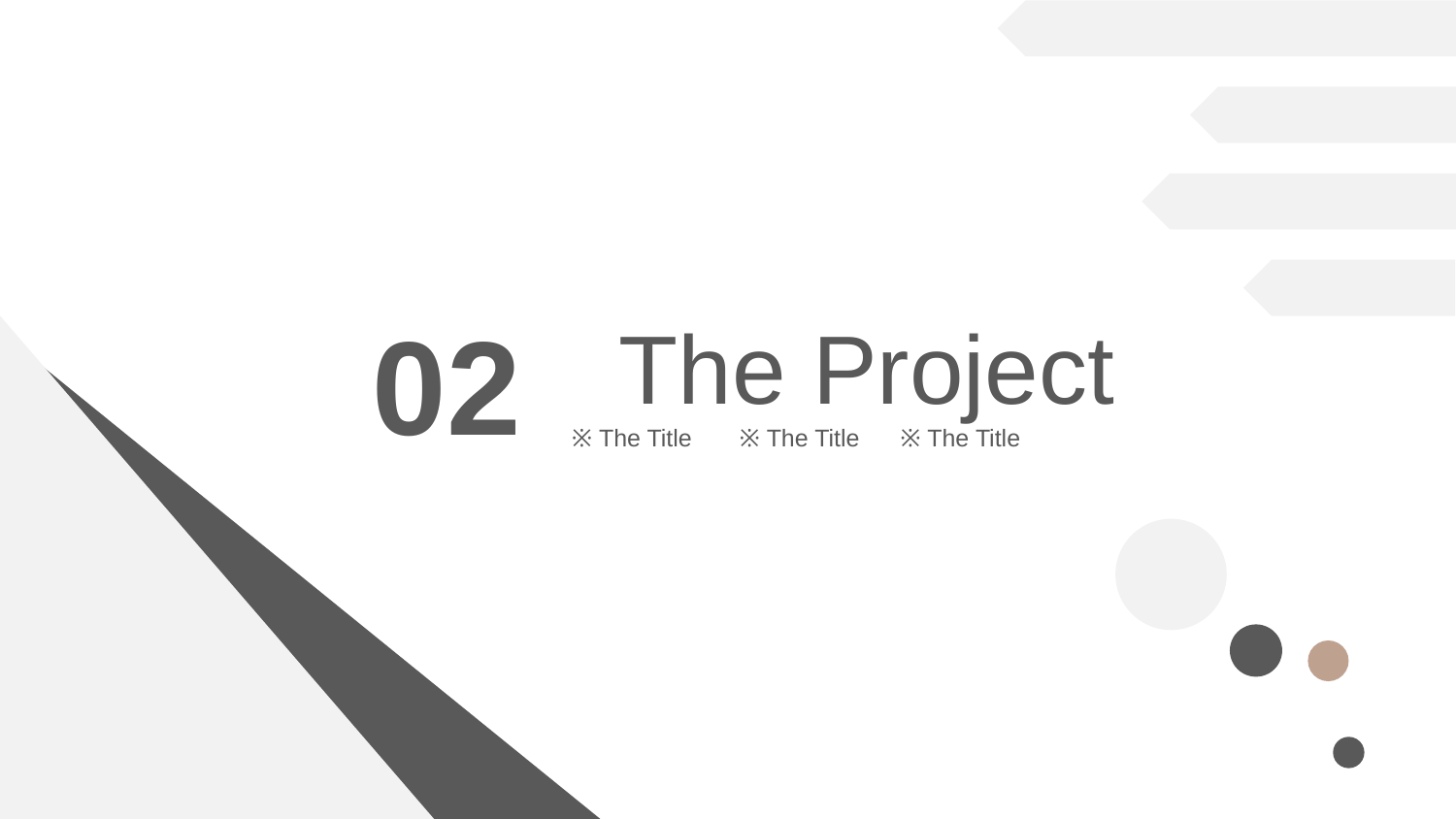

02
The Project
※ The Title
※ The Title
※ The Title